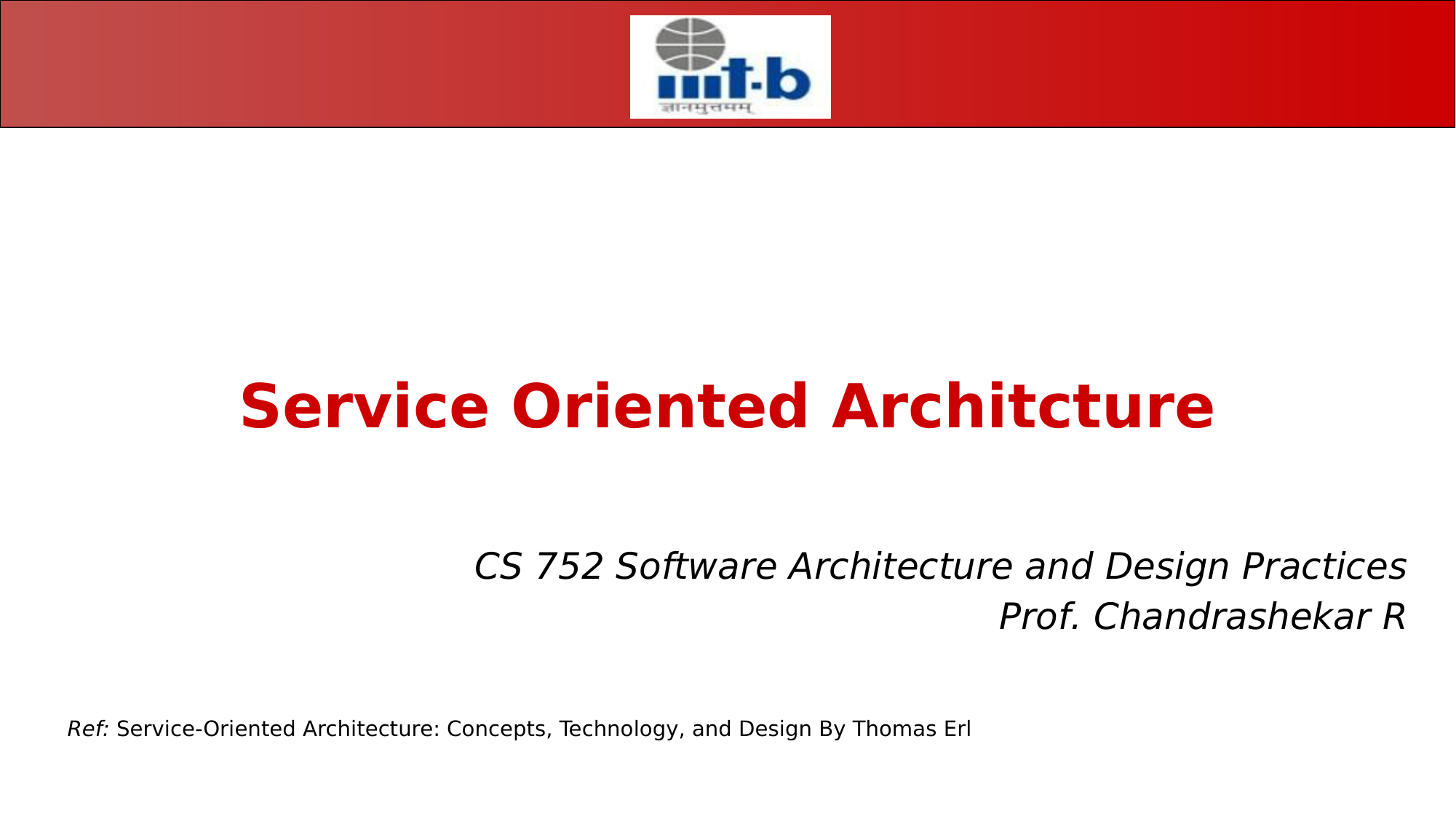

# Service Oriented Architcture
CS 752 Software Architecture and Design Practices
Prof. Chandrashekar R

Ref: Service-Oriented Architecture: Concepts, Technology, and Design By Thomas Erl